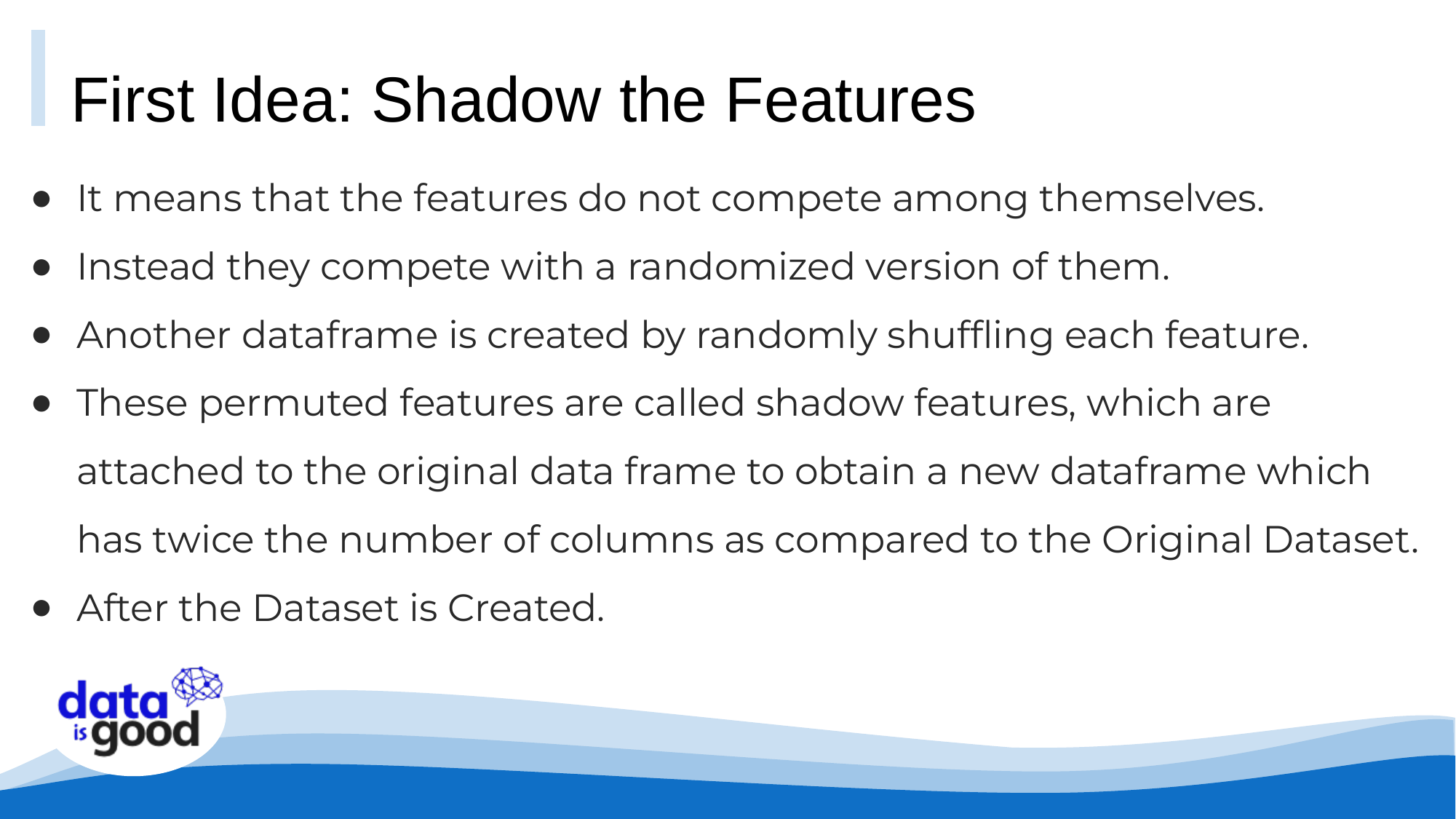

# First Idea: Shadow the Features
It means that the features do not compete among themselves.
Instead they compete with a randomized version of them.
Another dataframe is created by randomly shuffling each feature.
These permuted features are called shadow features, which are attached to the original data frame to obtain a new dataframe which has twice the number of columns as compared to the Original Dataset.
After the Dataset is Created.